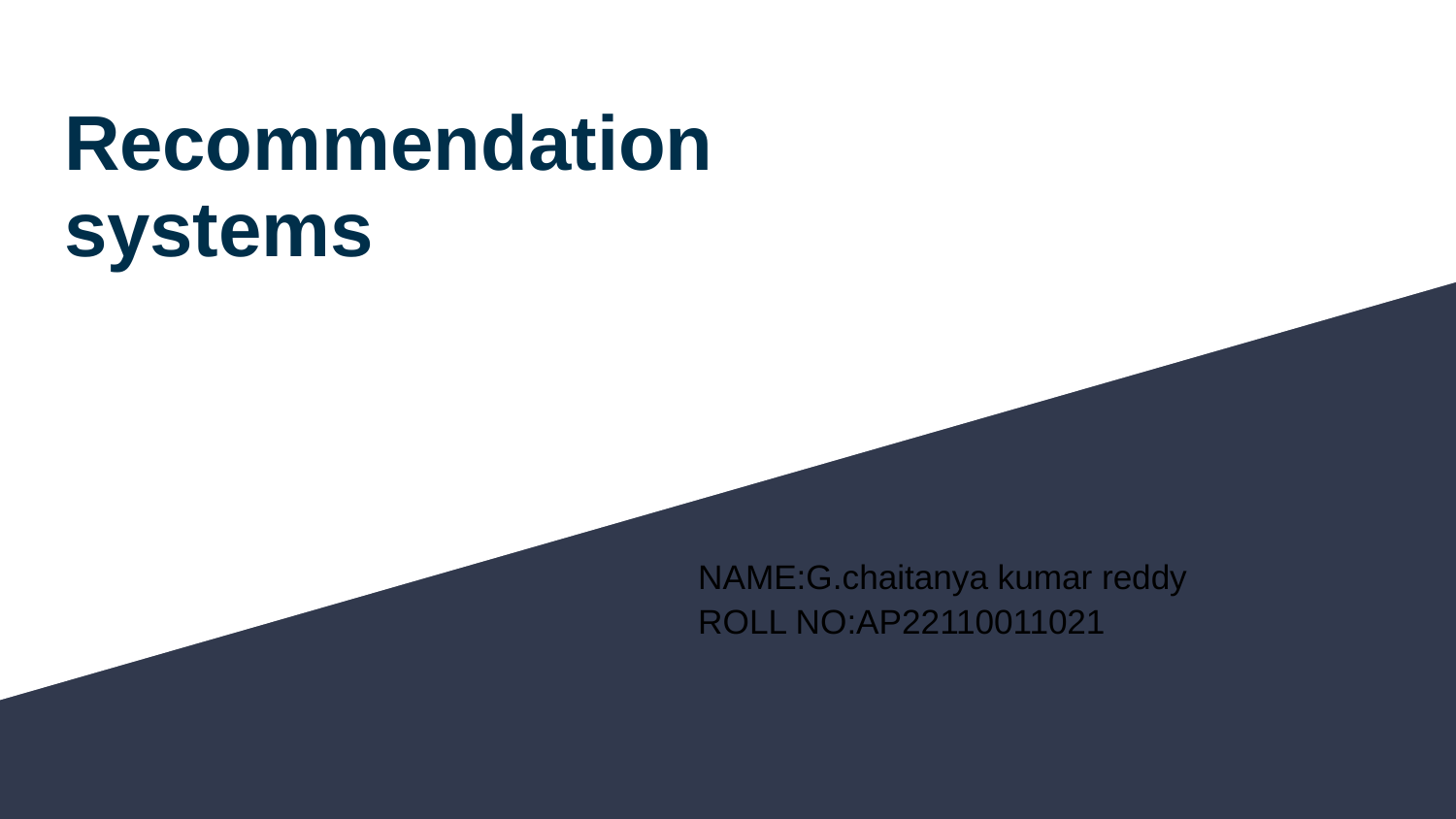

# Recommendation
systems
NAME:G.chaitanya kumar reddy
ROLL NO:AP22110011021